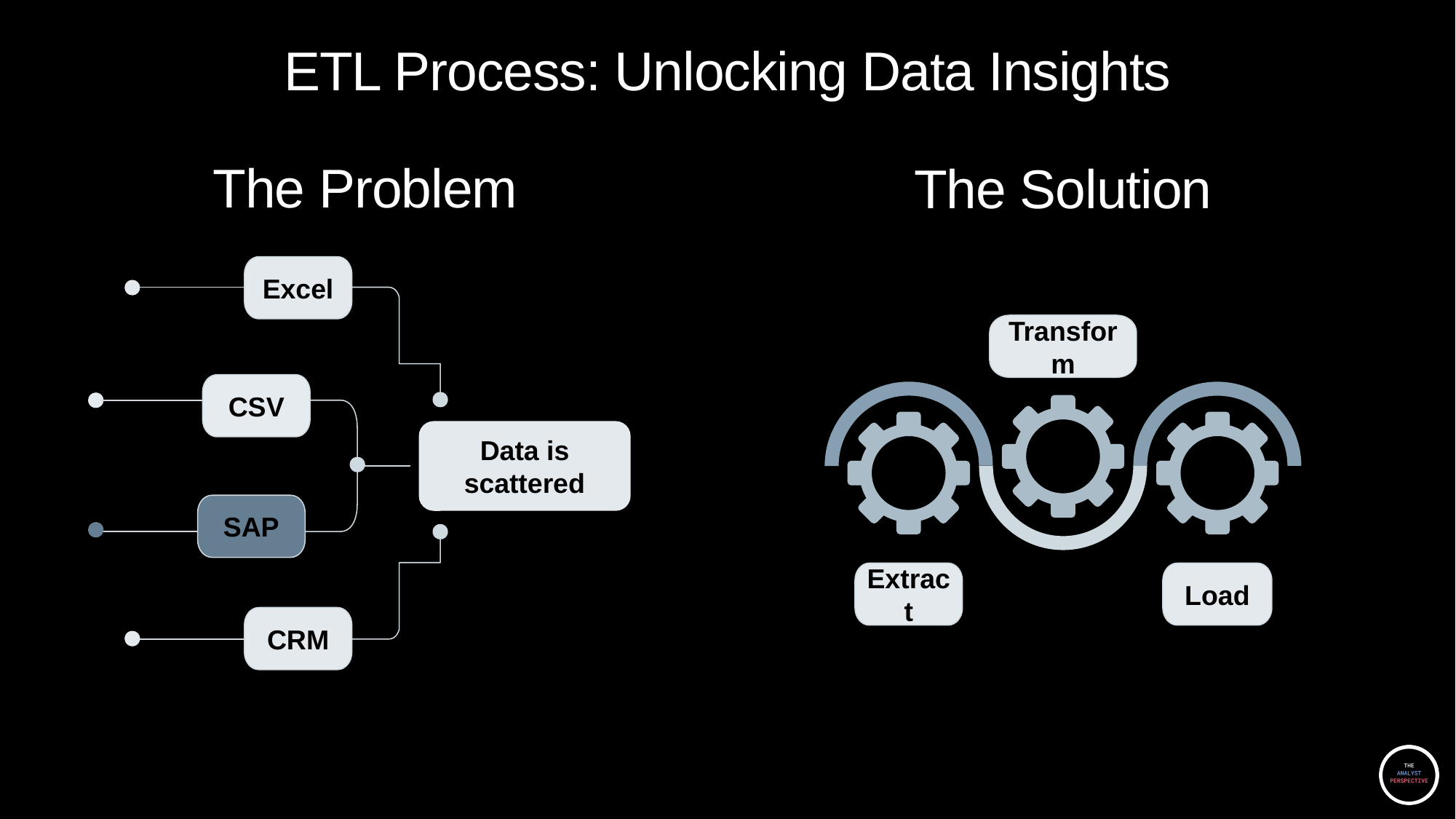

# ETL Process: Unlocking Data Insights
The Problem
The Solution
Excel

CSV

SAP

Data is scattered

CRM

Transform

Load
Extract